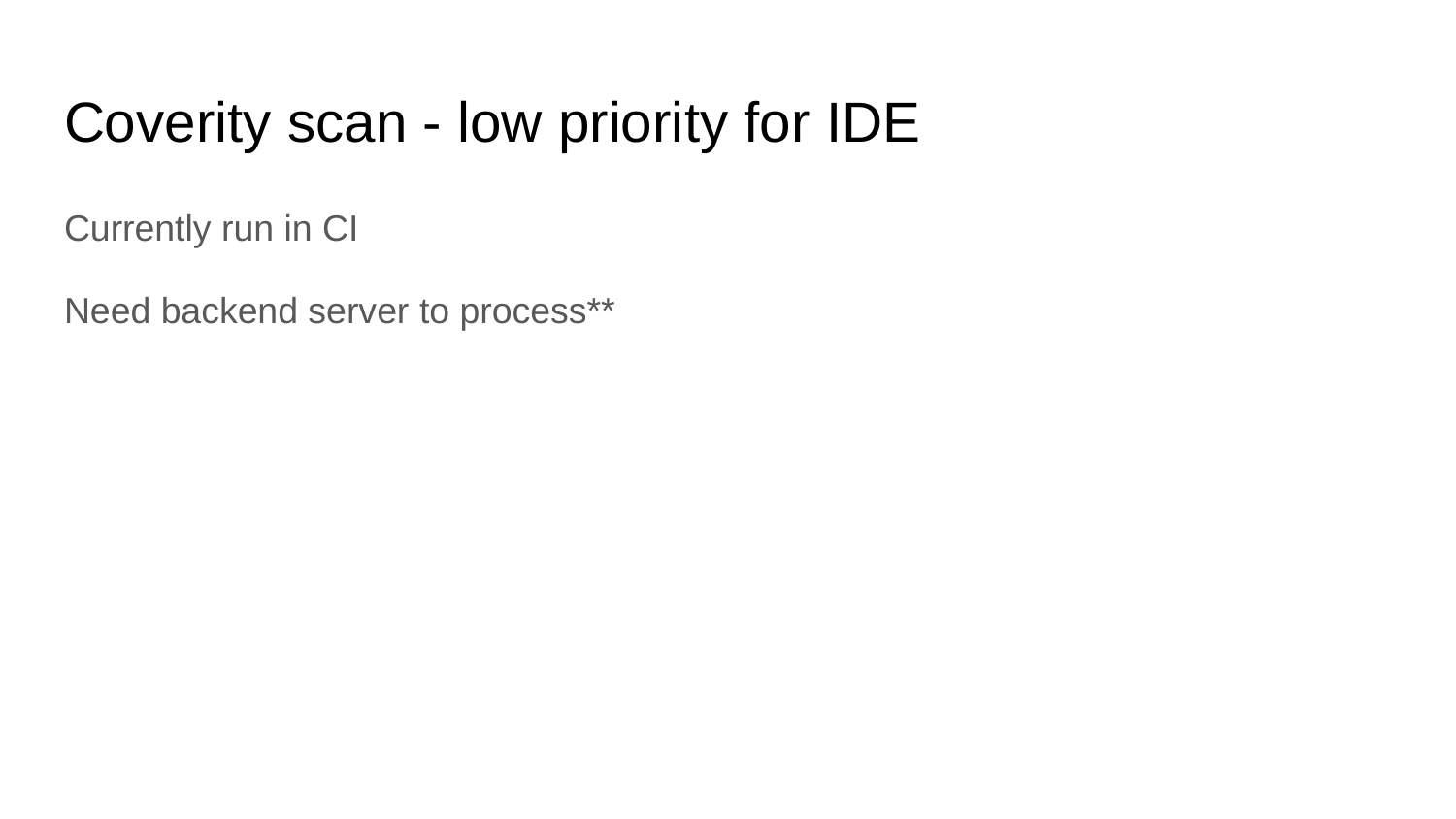

# Coverity scan - low priority for IDE
Currently run in CI
Need backend server to process**